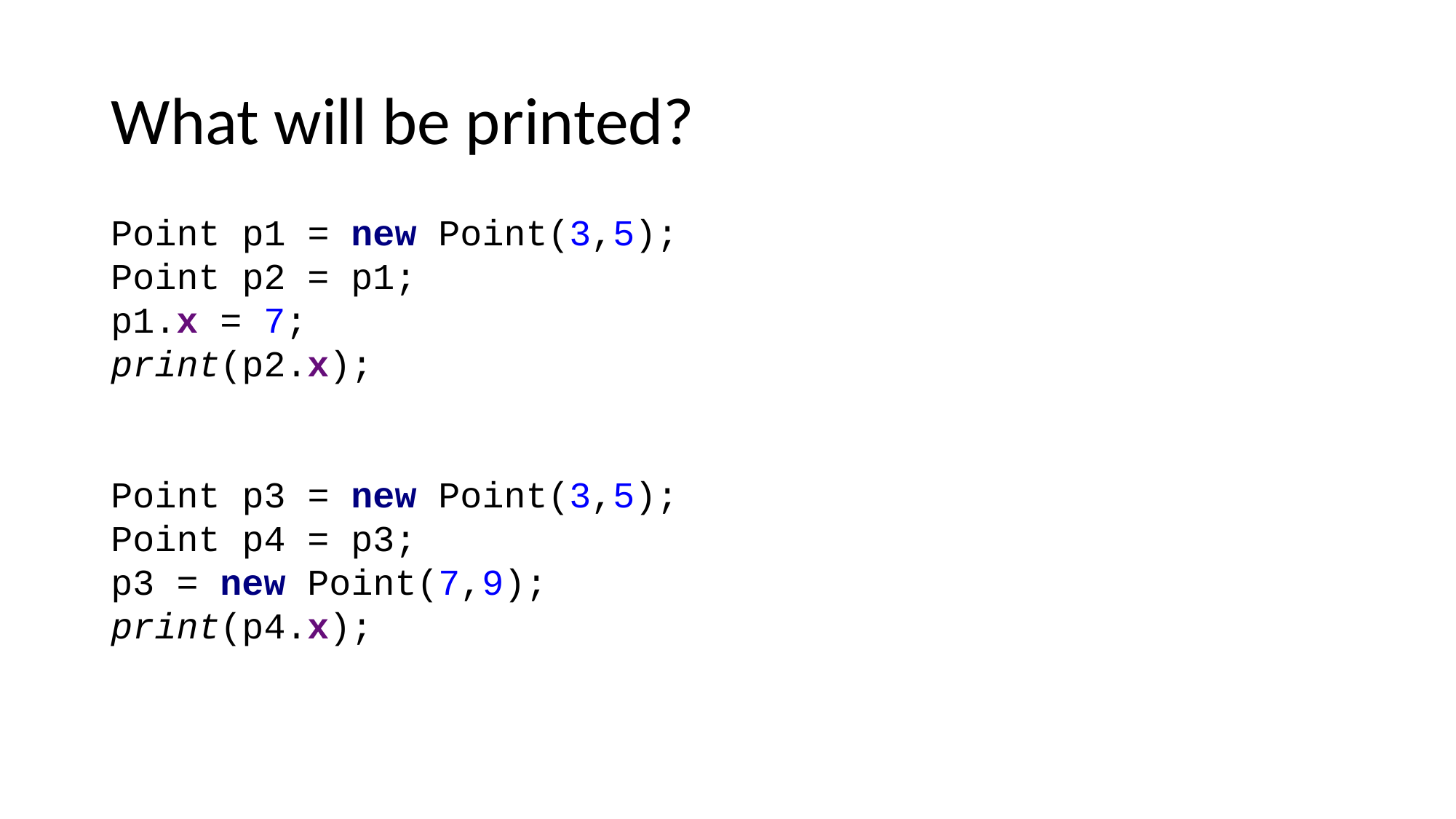

# What will be printed?
Point p1 = new Point(3,5);
Point p2 = p1;
p1.x = 7;
print(p2.x);
Point p3 = new Point(3,5);
Point p4 = p3;
p3 = new Point(7,9);
print(p4.x);